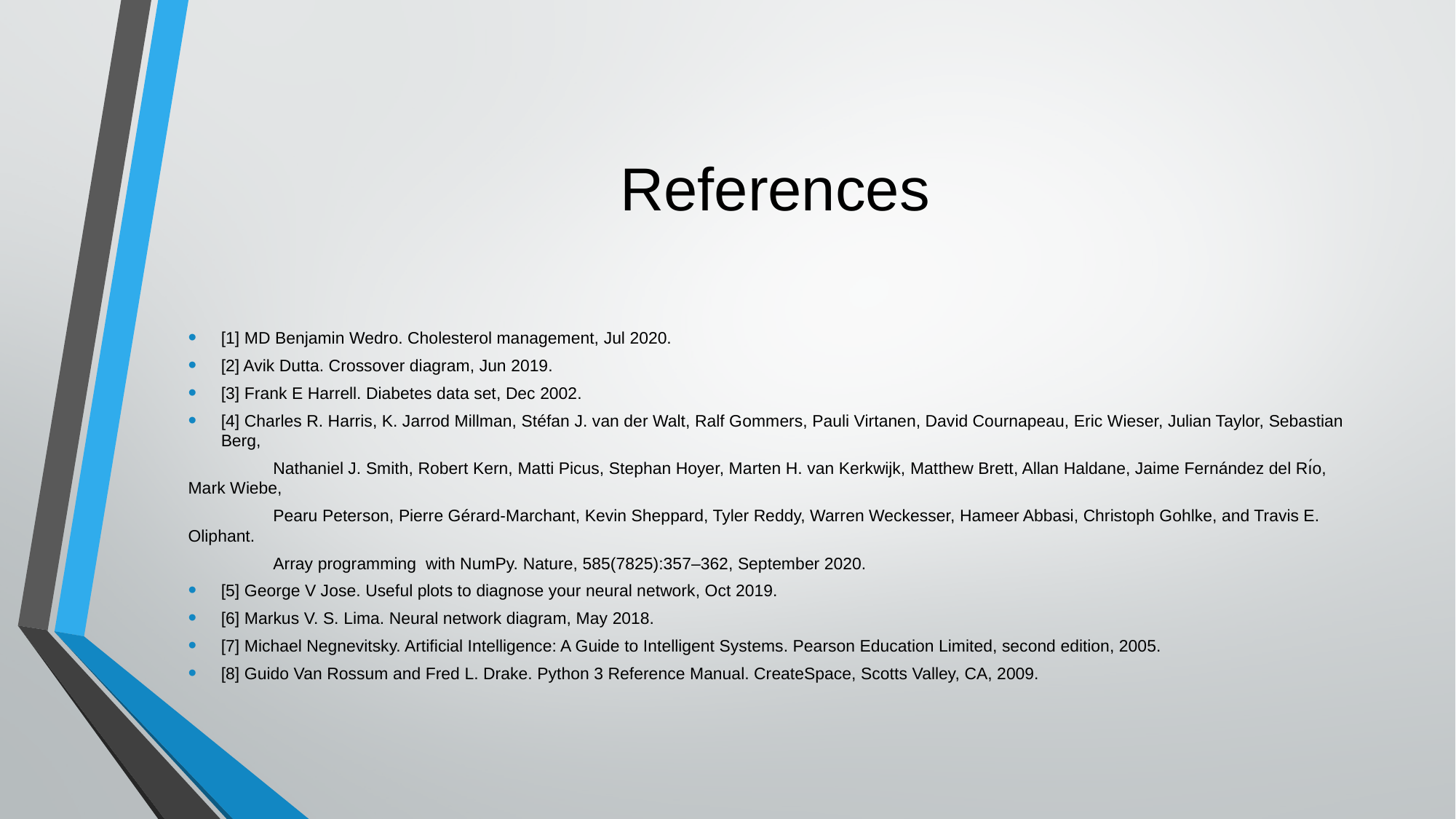

# References
[1] MD Benjamin Wedro. Cholesterol management, Jul 2020.
[2] Avik Dutta. Crossover diagram, Jun 2019.
[3] Frank E Harrell. Diabetes data set, Dec 2002.
[4] Charles R. Harris, K. Jarrod Millman, Stéfan J. van der Walt, Ralf Gommers, Pauli Virtanen, David Cournapeau, Eric Wieser, Julian Taylor, Sebastian Berg,
                  Nathaniel J. Smith, Robert Kern, Matti Picus, Stephan Hoyer, Marten H. van Kerkwijk, Matthew Brett, Allan Haldane, Jaime Fernández del Rı́o, Mark Wiebe,
                  Pearu Peterson, Pierre Gérard-Marchant, Kevin Sheppard, Tyler Reddy, Warren Weckesser, Hameer Abbasi, Christoph Gohlke, and Travis E. Oliphant.
                  Array programming  with NumPy. Nature, 585(7825):357–362, September 2020.
[5] George V Jose. Useful plots to diagnose your neural network, Oct 2019.
[6] Markus V. S. Lima. Neural network diagram, May 2018.
[7] Michael Negnevitsky. Artificial Intelligence: A Guide to Intelligent Systems. Pearson Education Limited, second edition, 2005.
[8] Guido Van Rossum and Fred L. Drake. Python 3 Reference Manual. CreateSpace, Scotts Valley, CA, 2009.